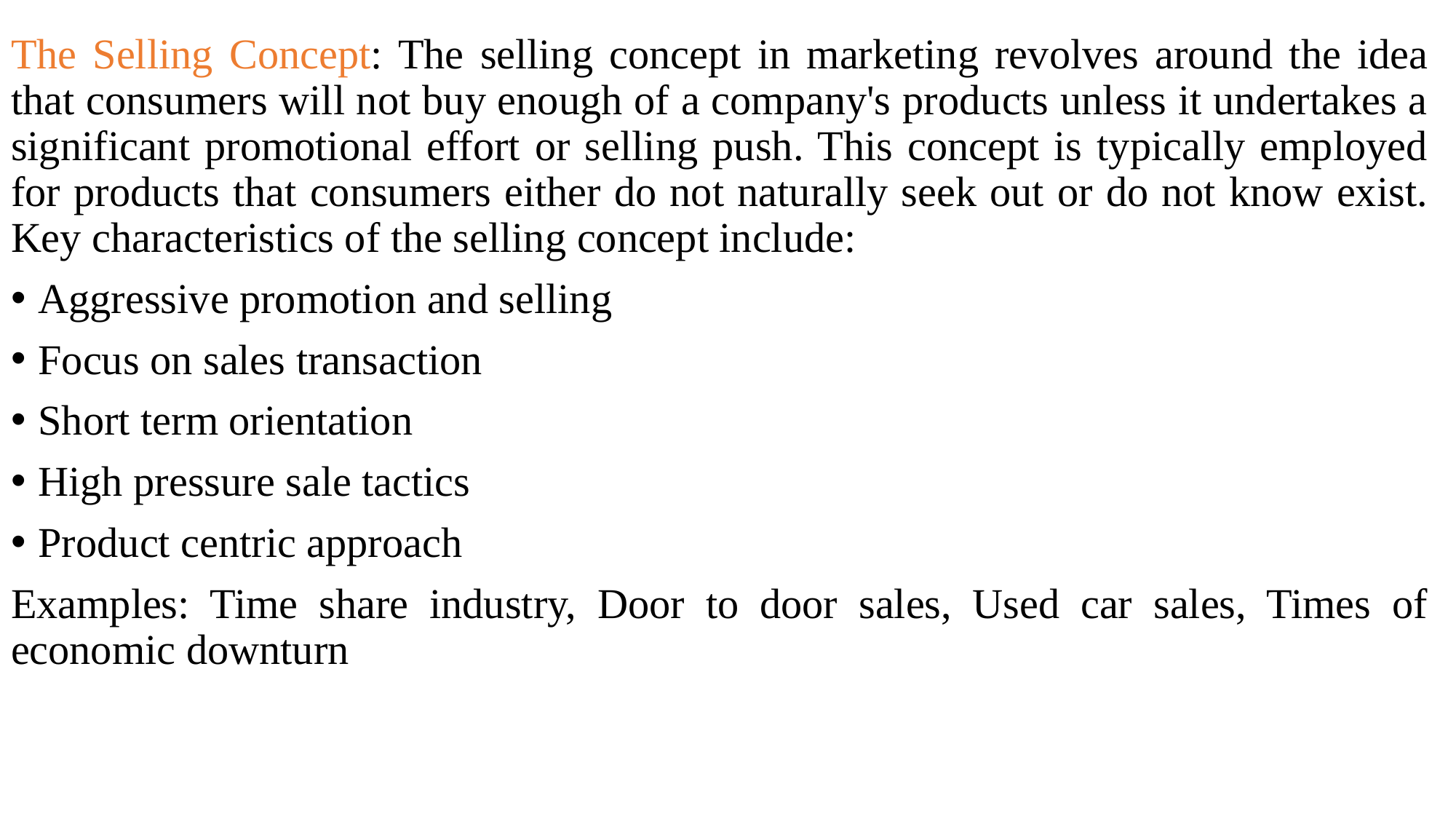

The Selling Concept: The selling concept in marketing revolves around the idea that consumers will not buy enough of a company's products unless it undertakes a significant promotional effort or selling push. This concept is typically employed for products that consumers either do not naturally seek out or do not know exist. Key characteristics of the selling concept include:
Aggressive promotion and selling
Focus on sales transaction
Short term orientation
High pressure sale tactics
Product centric approach
Examples: Time share industry, Door to door sales, Used car sales, Times of economic downturn